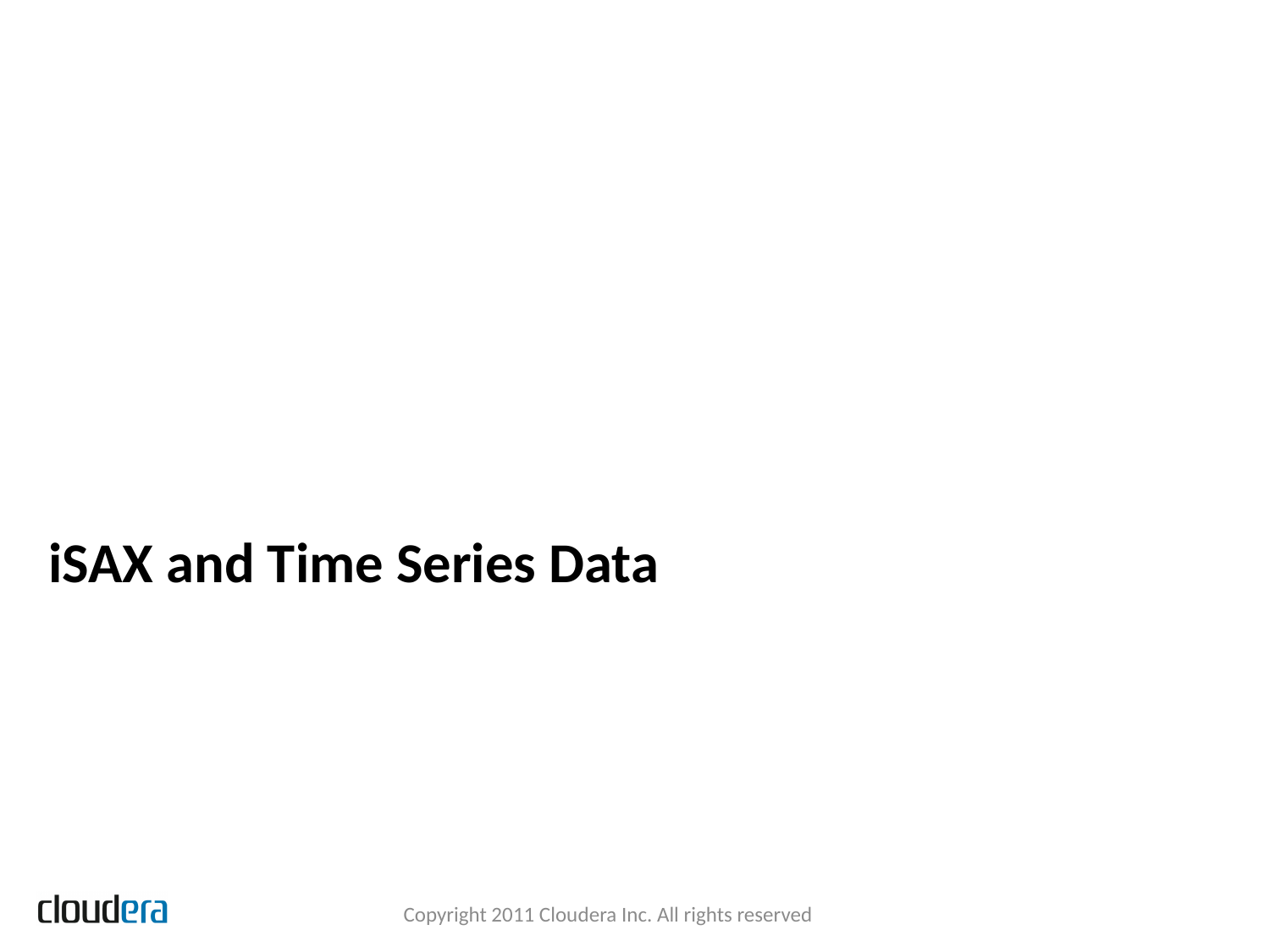

# iSAX and Time Series Data
Copyright 2011 Cloudera Inc. All rights reserved